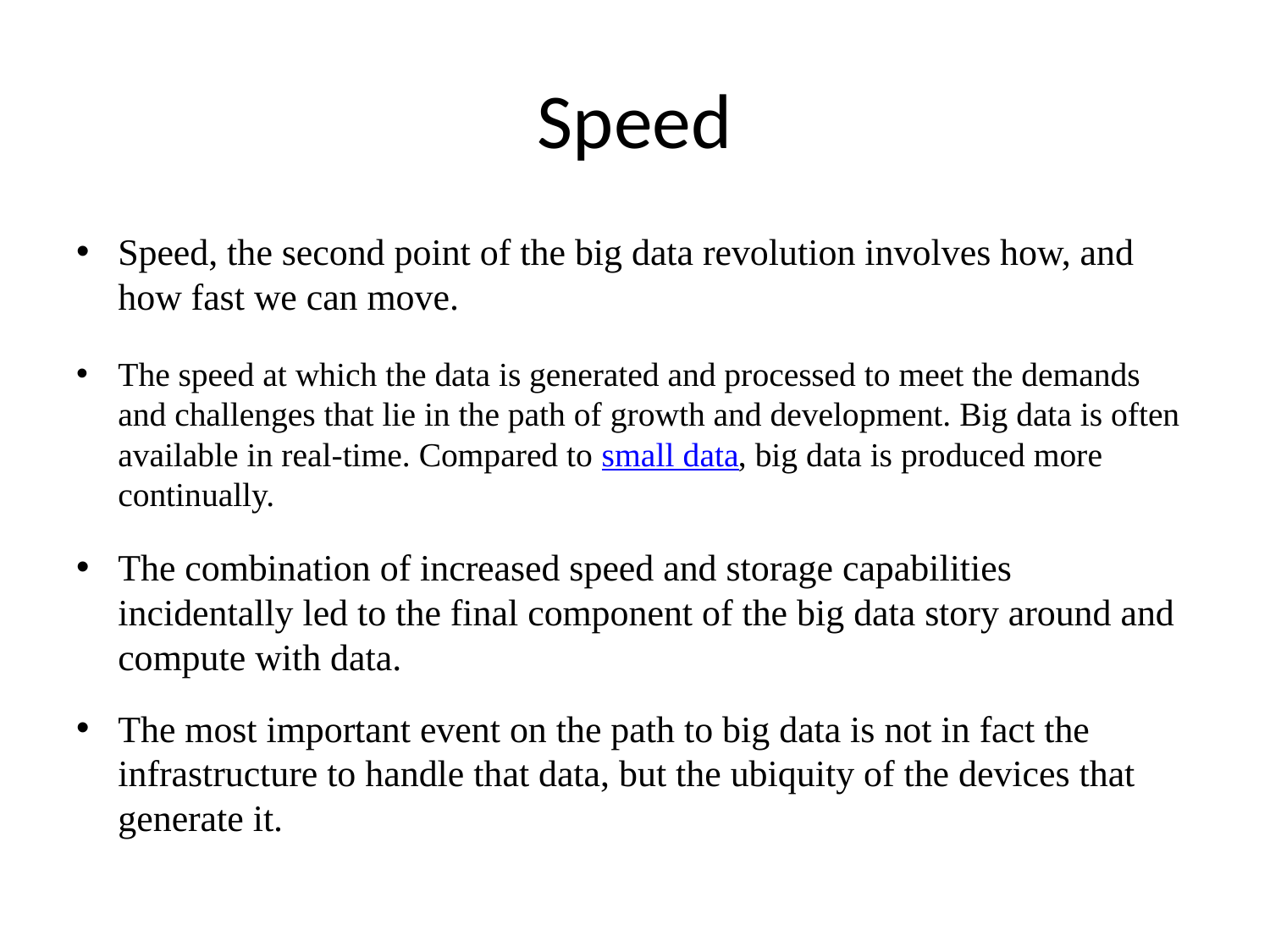

# Speed
Speed, the second point of the big data revolution involves how, and how fast we can move.

The speed at which the data is generated and processed to meet the demands and challenges that lie in the path of growth and development. Big data is often available in real-time. Compared to small data, big data is produced more continually.

The combination of increased speed and storage capabilities incidentally led to the final component of the big data story around and compute with data.

The most important event on the path to big data is not in fact the infrastructure to handle that data, but the ubiquity of the devices that generate it.